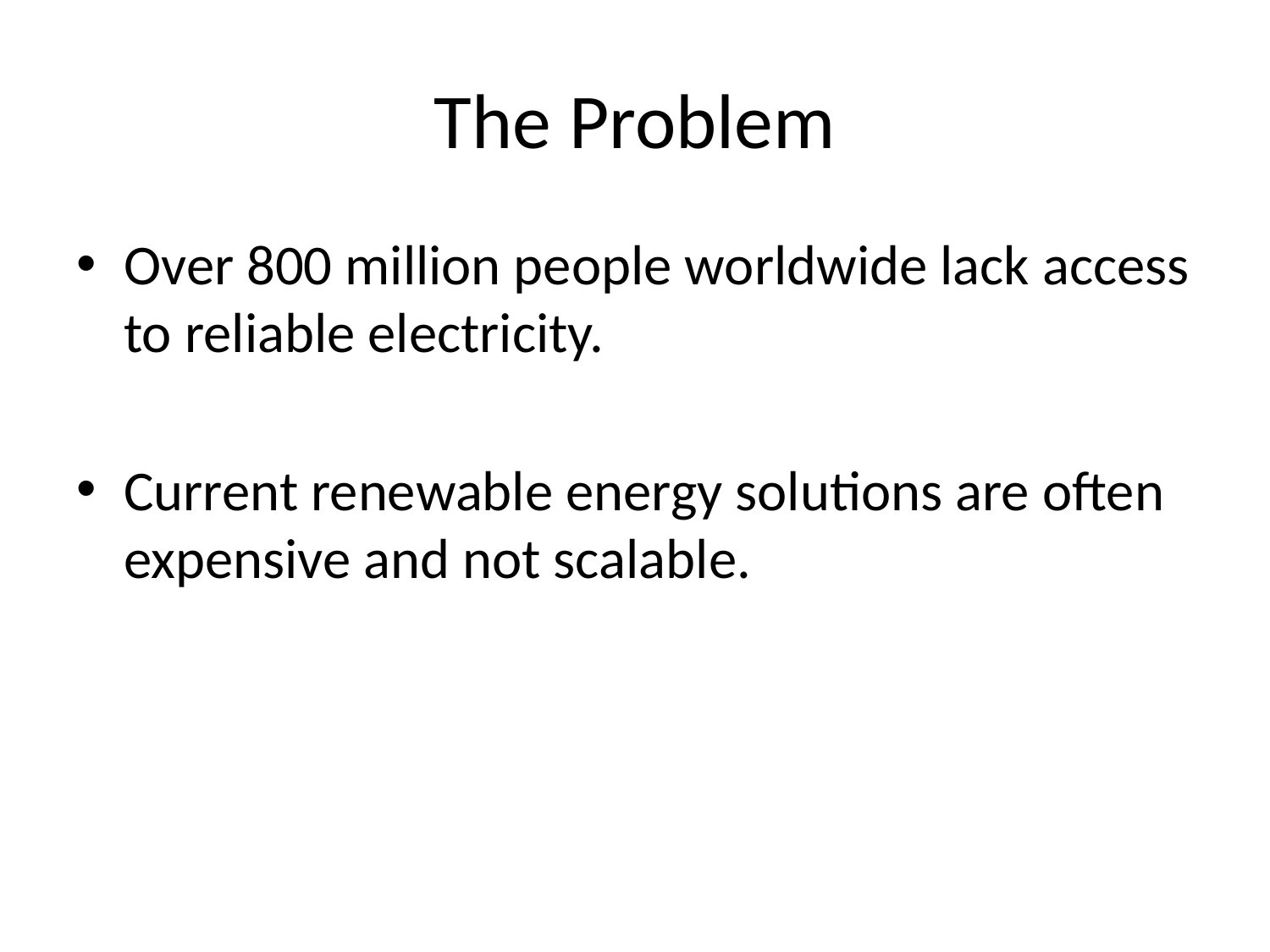

# The Problem
Over 800 million people worldwide lack access to reliable electricity.

Current renewable energy solutions are often expensive and not scalable.